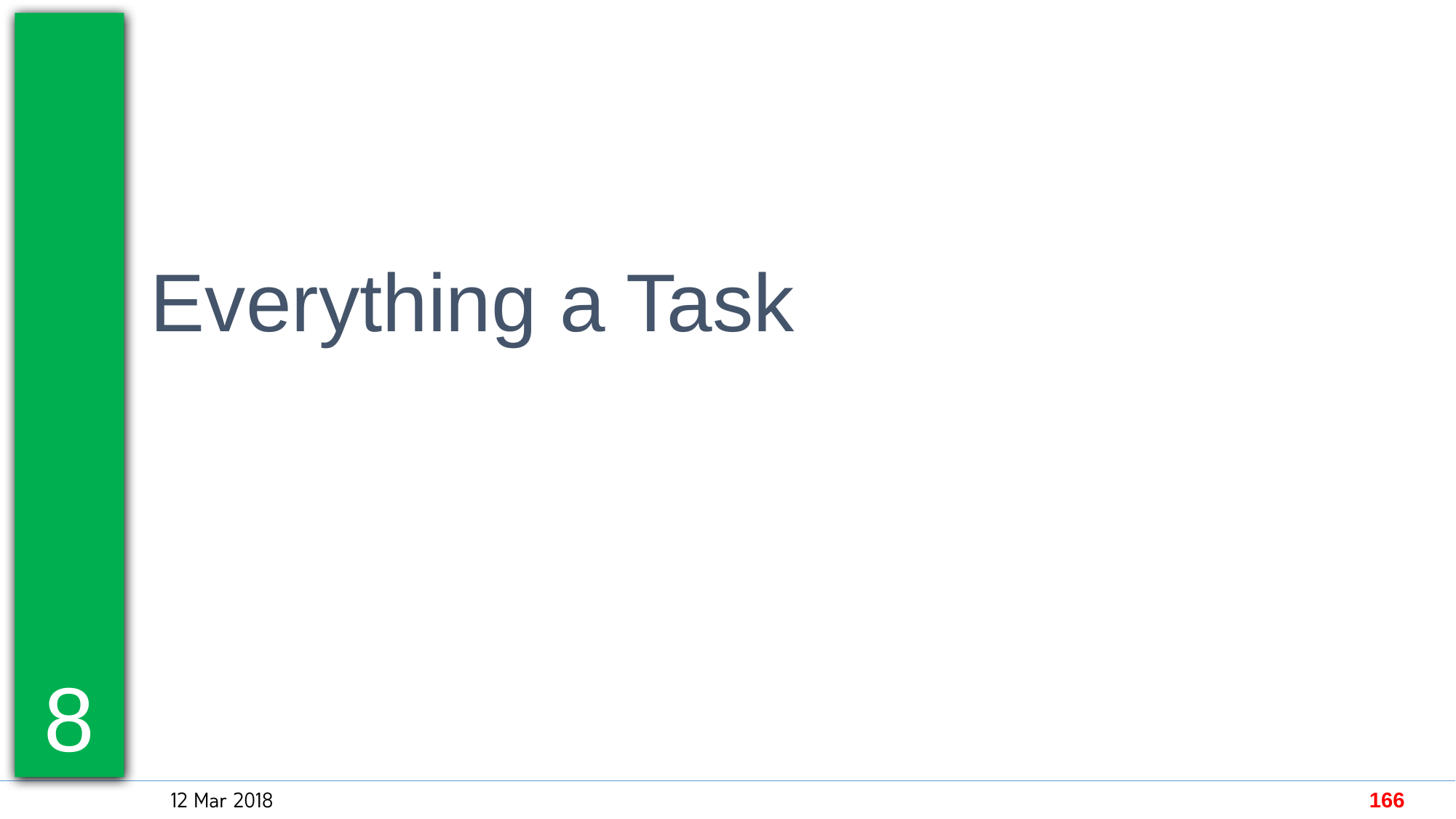

8
Everything a Task
12 Mar 2018
166